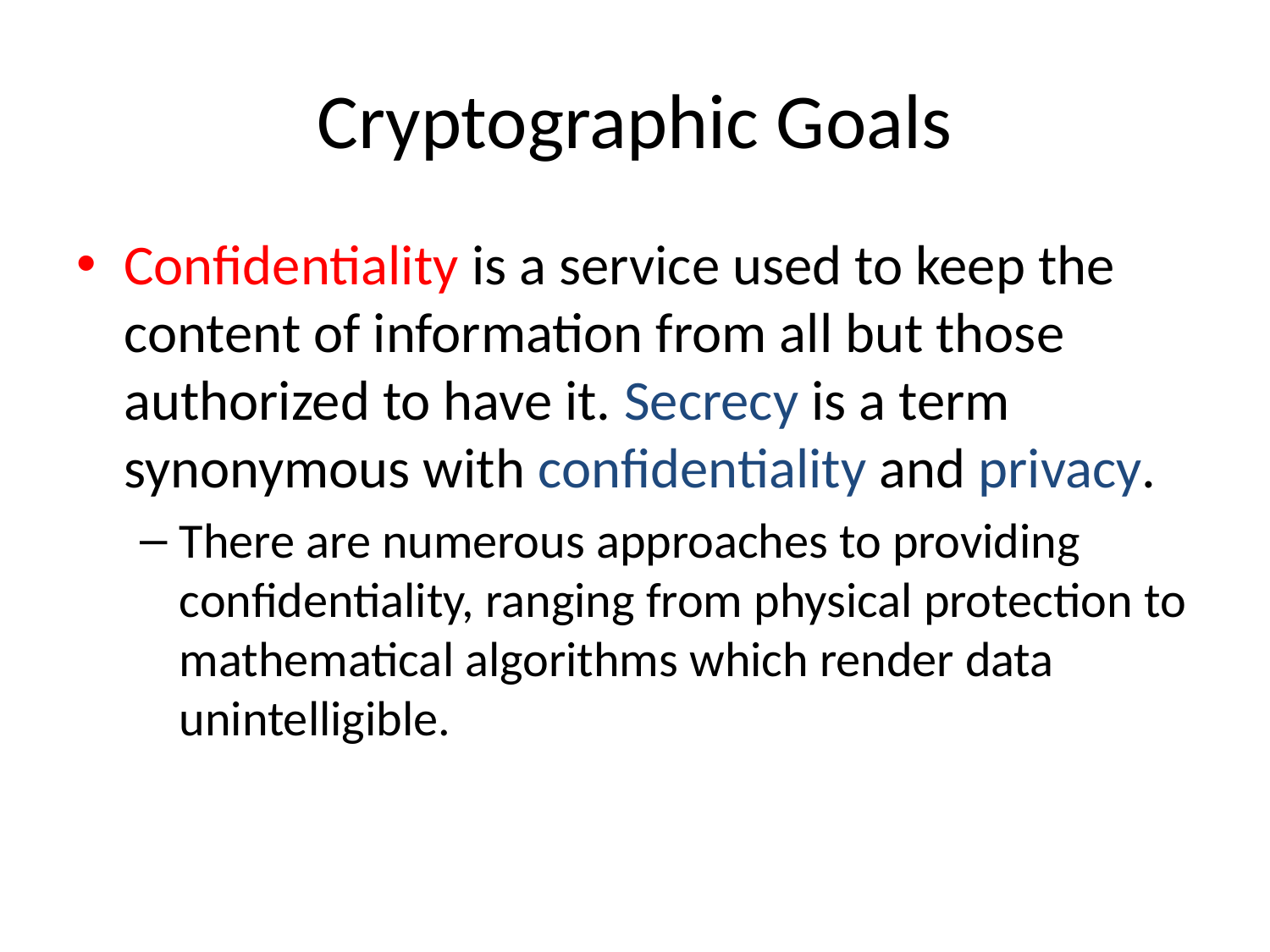

# Cryptographic Goals
Confidentiality is a service used to keep the content of information from all but those authorized to have it. Secrecy is a term  synonymous with confidentiality and privacy.
There are numerous approaches to providing confidentiality, ranging from physical protection to mathematical algorithms which render data unintelligible.